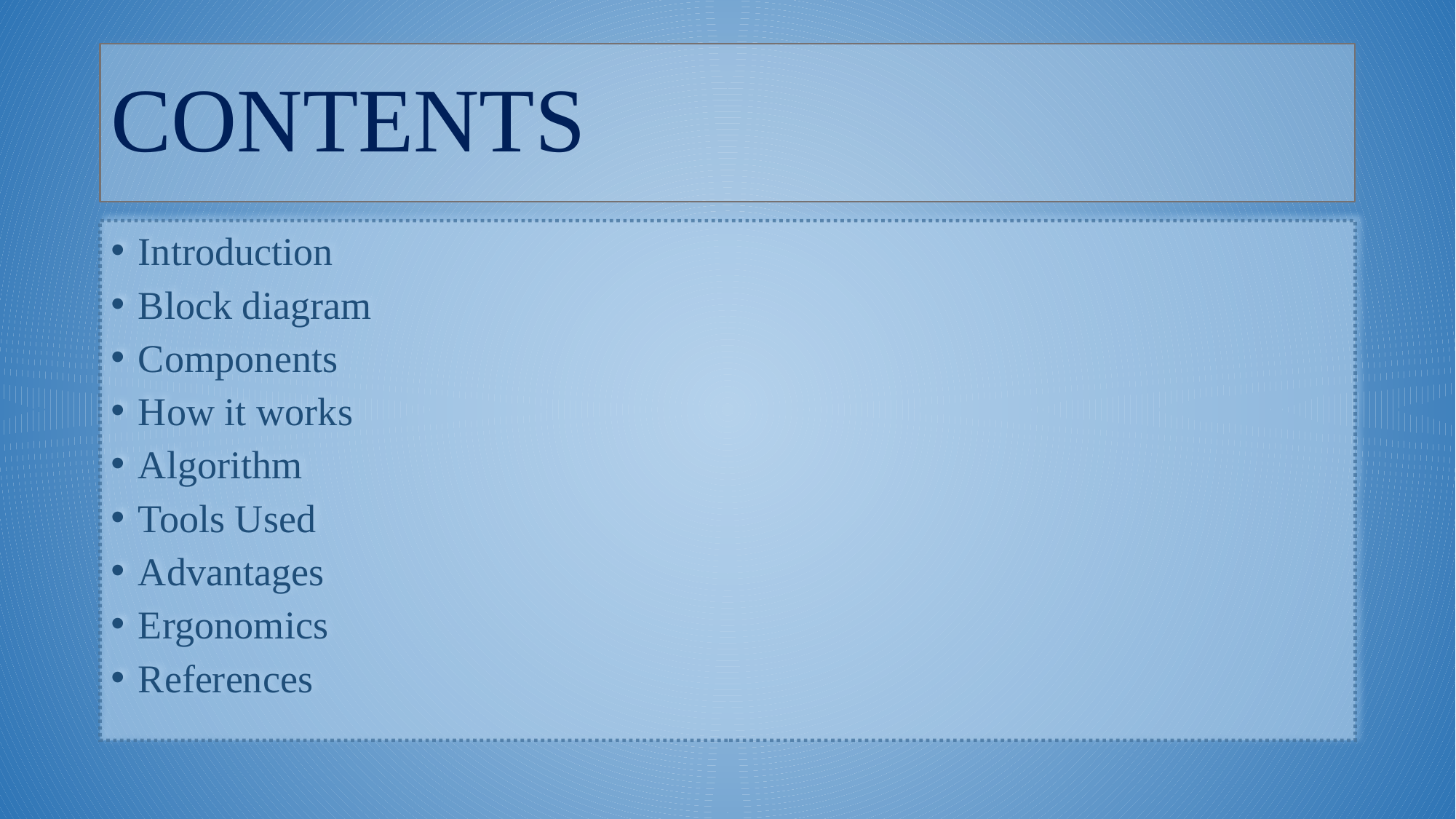

# CONTENTS
Introduction
Block diagram
Components
How it works
Algorithm
Tools Used
Advantages
Ergonomics
References
2